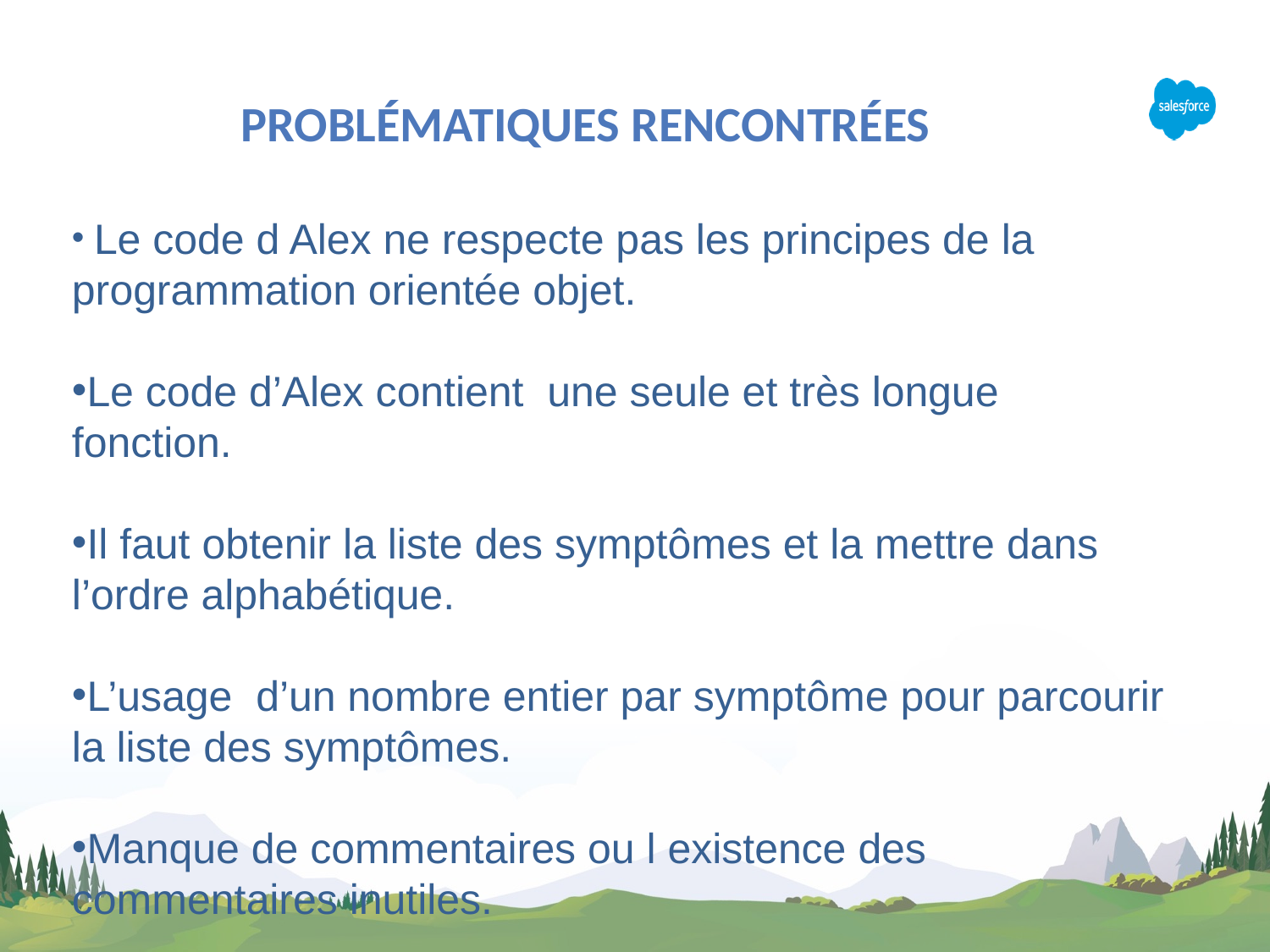

Problématiques rencontrées

 Le code d Alex ne respecte pas les principes de la programmation orientée objet.

Le code d’Alex contient  une seule et très longue fonction.

Il faut obtenir la liste des symptômes et la mettre dans l’ordre alphabétique.

L’usage  d’un nombre entier par symptôme pour parcourir la liste des symptômes.

Manque de commentaires ou l existence des commentaires inutiles.